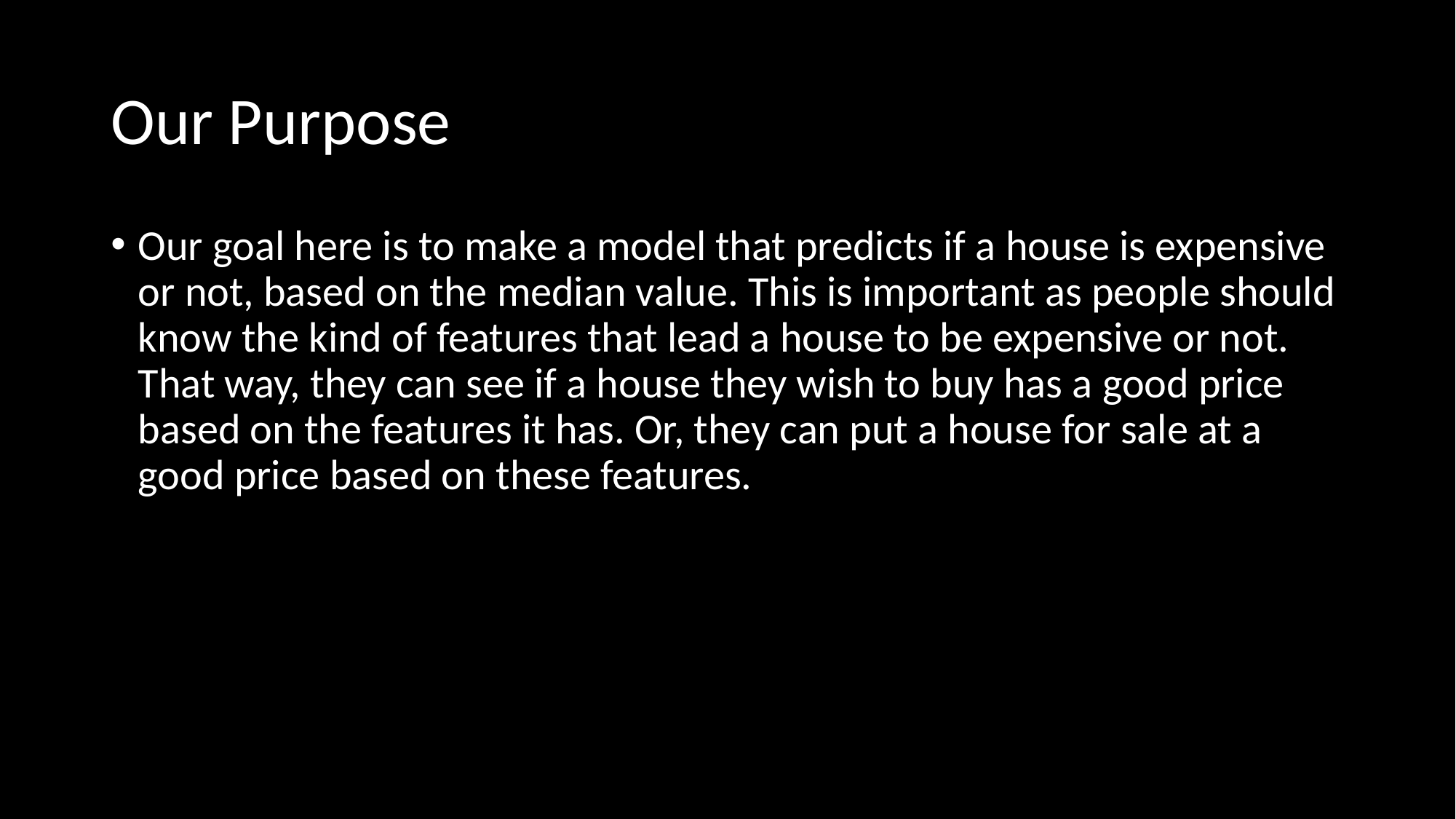

# Our Purpose
Our goal here is to make a model that predicts if a house is expensive or not, based on the median value. This is important as people should know the kind of features that lead a house to be expensive or not. That way, they can see if a house they wish to buy has a good price based on the features it has. Or, they can put a house for sale at a good price based on these features.